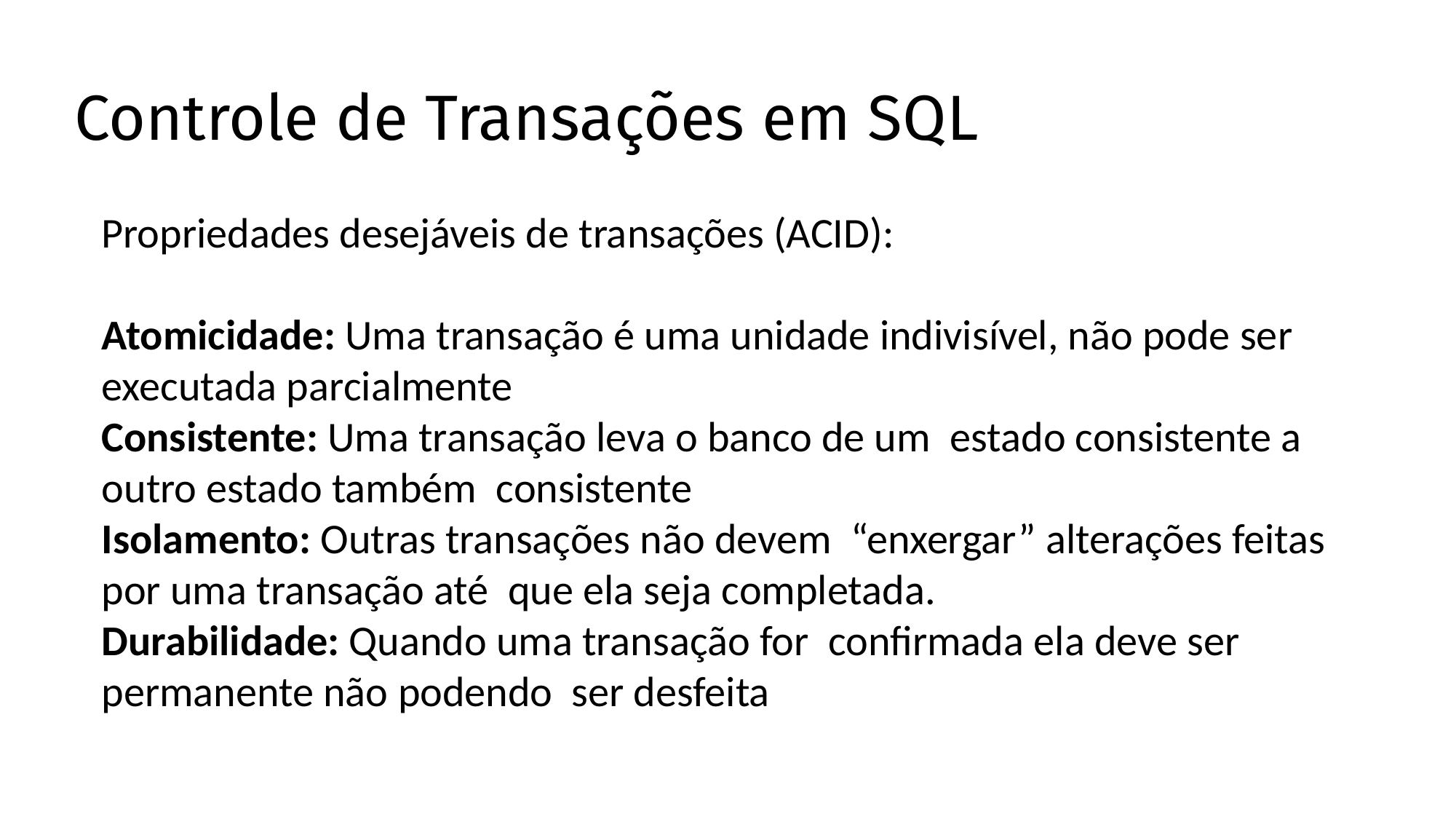

Controle de Transações em SQL
Propriedades desejáveis de transações (ACID):

Atomicidade: Uma transação é uma unidade indivisível, não pode ser executada parcialmente
Consistente: Uma transação leva o banco de um  estado consistente a outro estado também  consistente
Isolamento: Outras transações não devem  “enxergar” alterações feitas por uma transação até  que ela seja completada.
Durabilidade: Quando uma transação for  confirmada ela deve ser permanente não podendo  ser desfeita